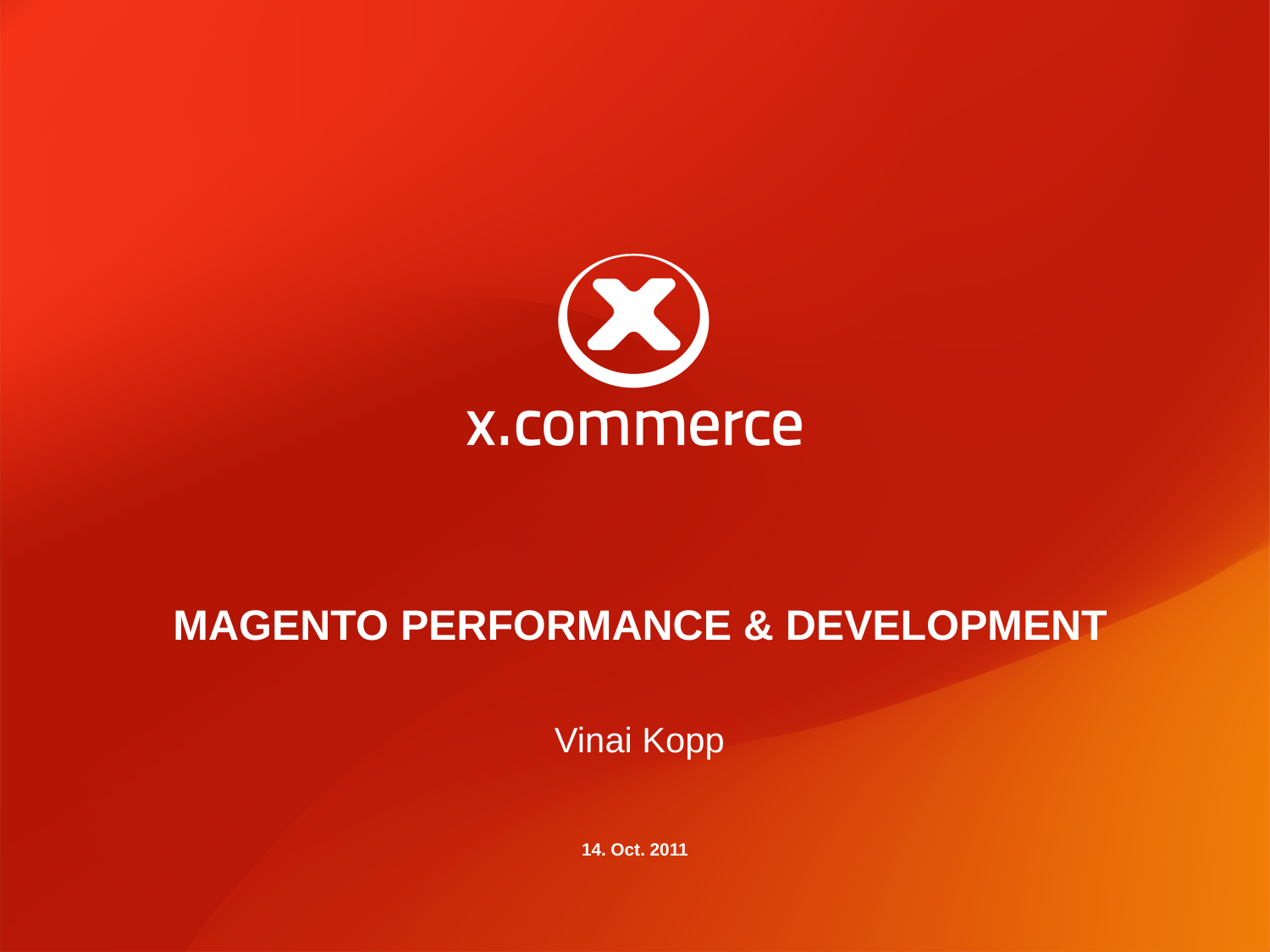

# Magento performance & development
Vinai Kopp
14. Oct. 2011